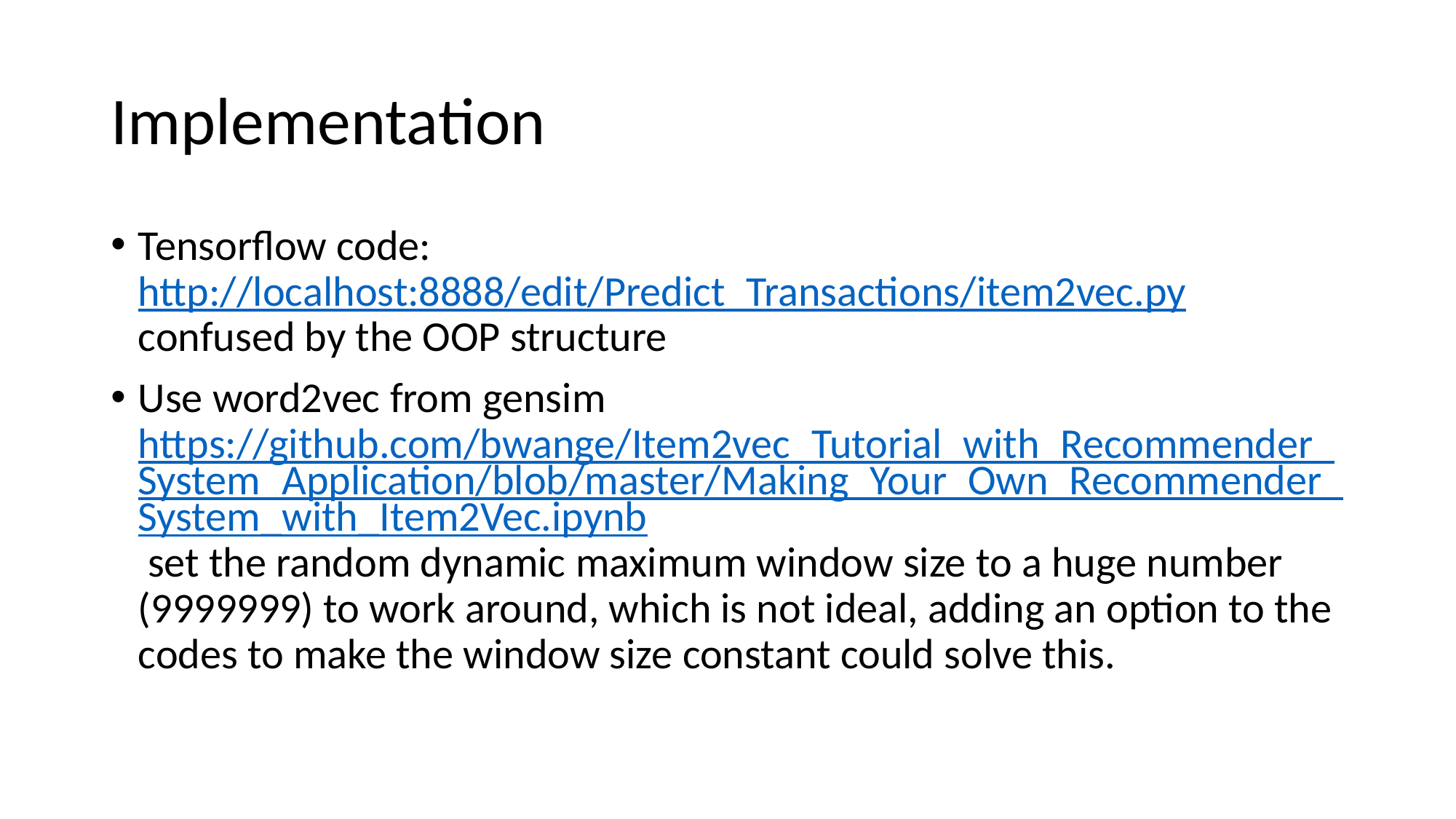

# Implementation
Tensorflow code: http://localhost:8888/edit/Predict_Transactions/item2vec.py confused by the OOP structure
Use word2vec from gensim https://github.com/bwange/Item2vec_Tutorial_with_Recommender_System_Application/blob/master/Making_Your_Own_Recommender_System_with_Item2Vec.ipynb set the random dynamic maximum window size to a huge number (9999999) to work around, which is not ideal, adding an option to the codes to make the window size constant could solve this.